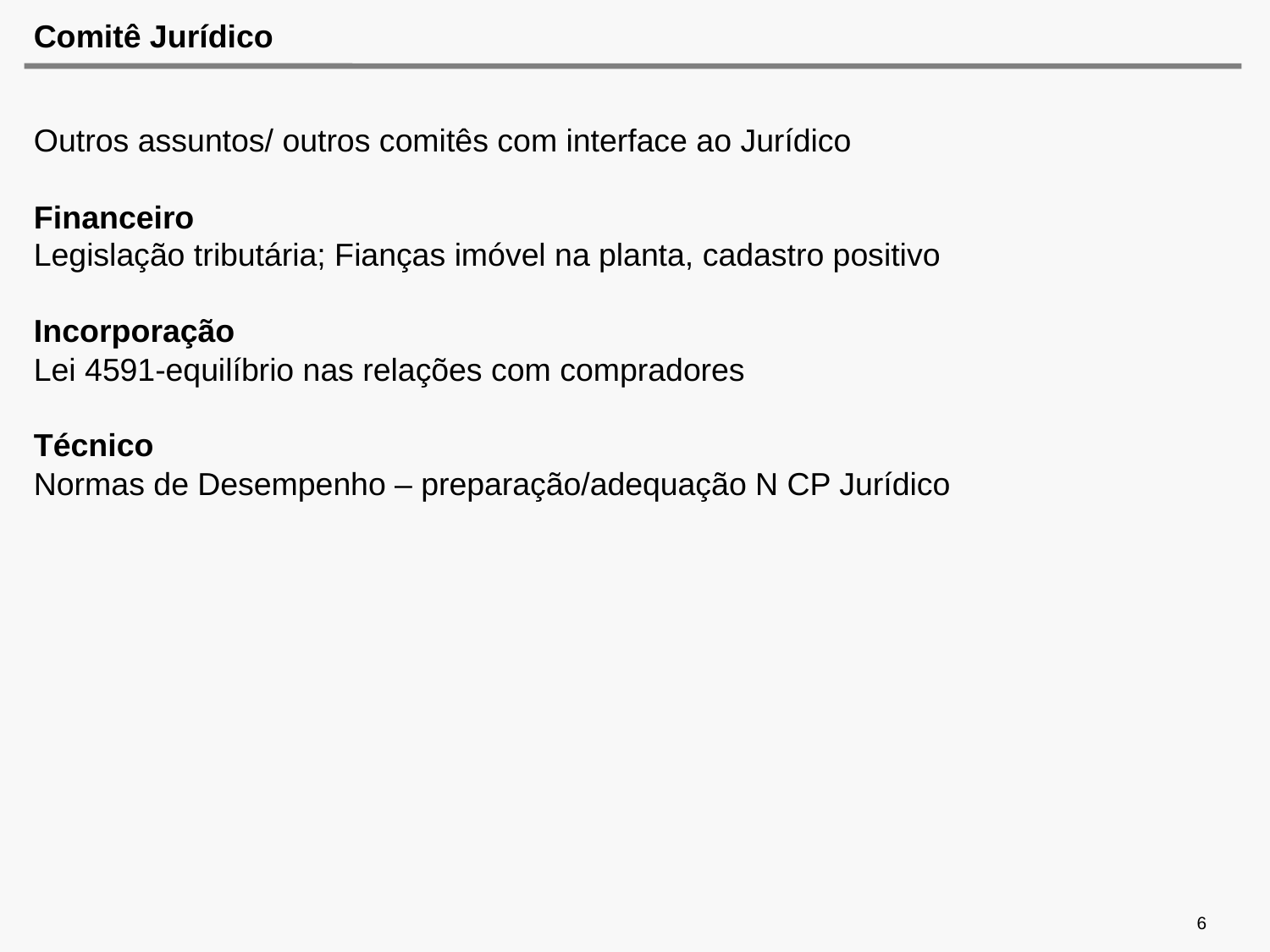

# Comitê Jurídico

Outros assuntos/ outros comitês com interface ao Jurídico

Financeiro
Legislação tributária; Fianças imóvel na planta, cadastro positivo

Incorporação
Lei 4591-equilíbrio nas relações com compradores

Técnico
Normas de Desempenho – preparação/adequação N CP Jurídico

6